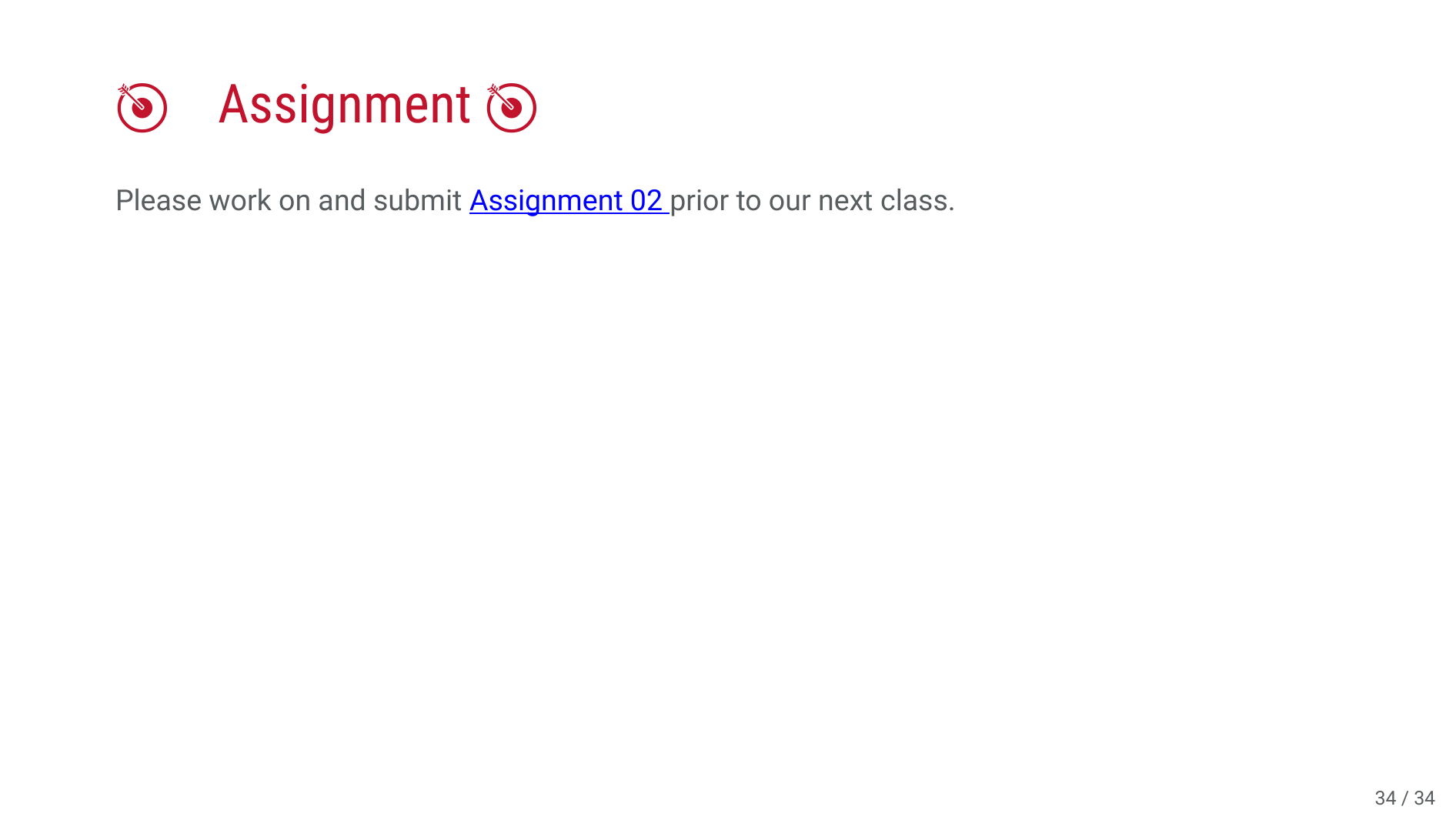

🎯 Assignment 🎯
Please work on and submit Assignment 02 prior to our next class.
34 / 34